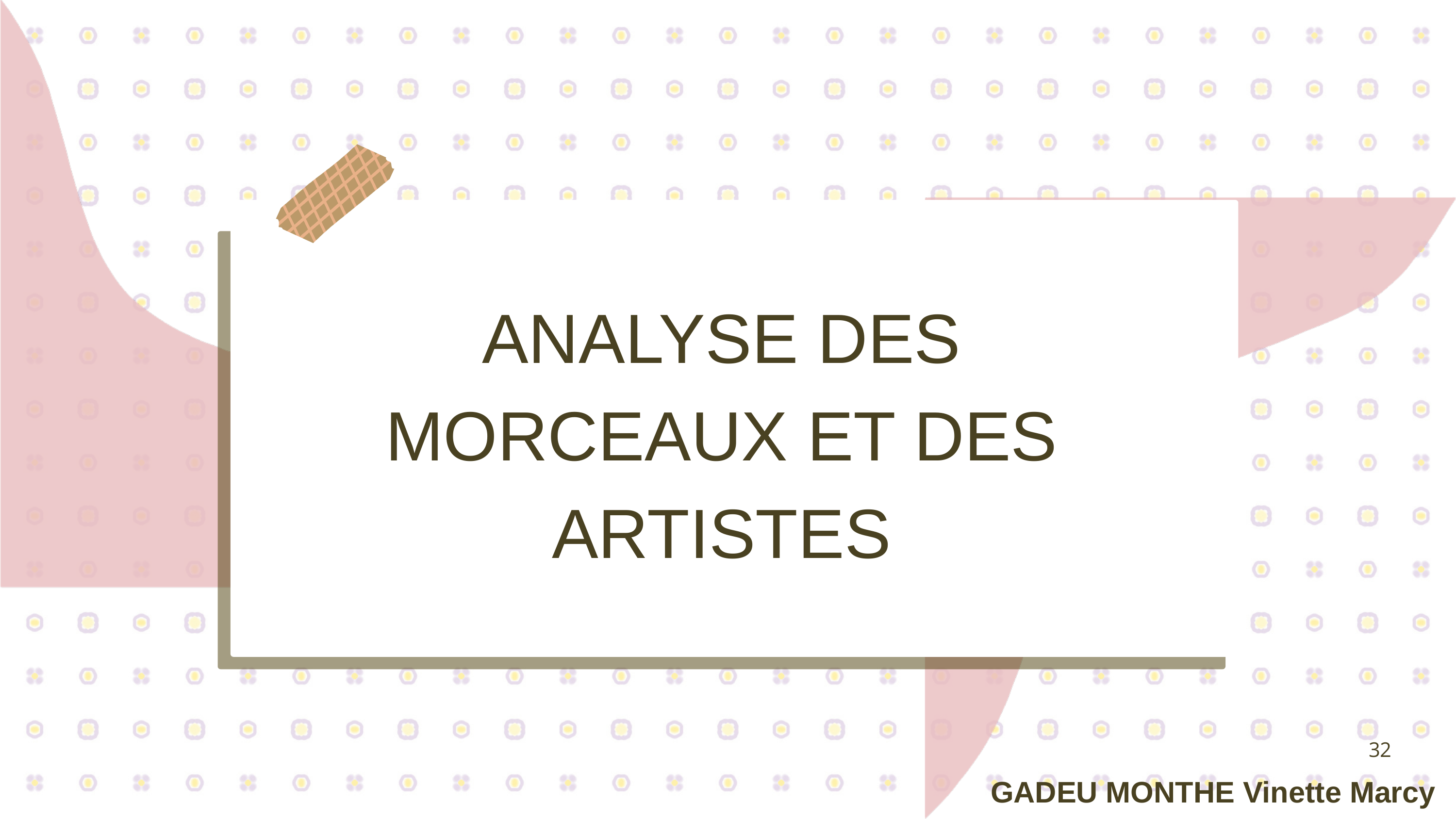

ANALYSE DES MORCEAUX ET DES ARTISTES
32
GADEU MONTHE Vinette Marcy